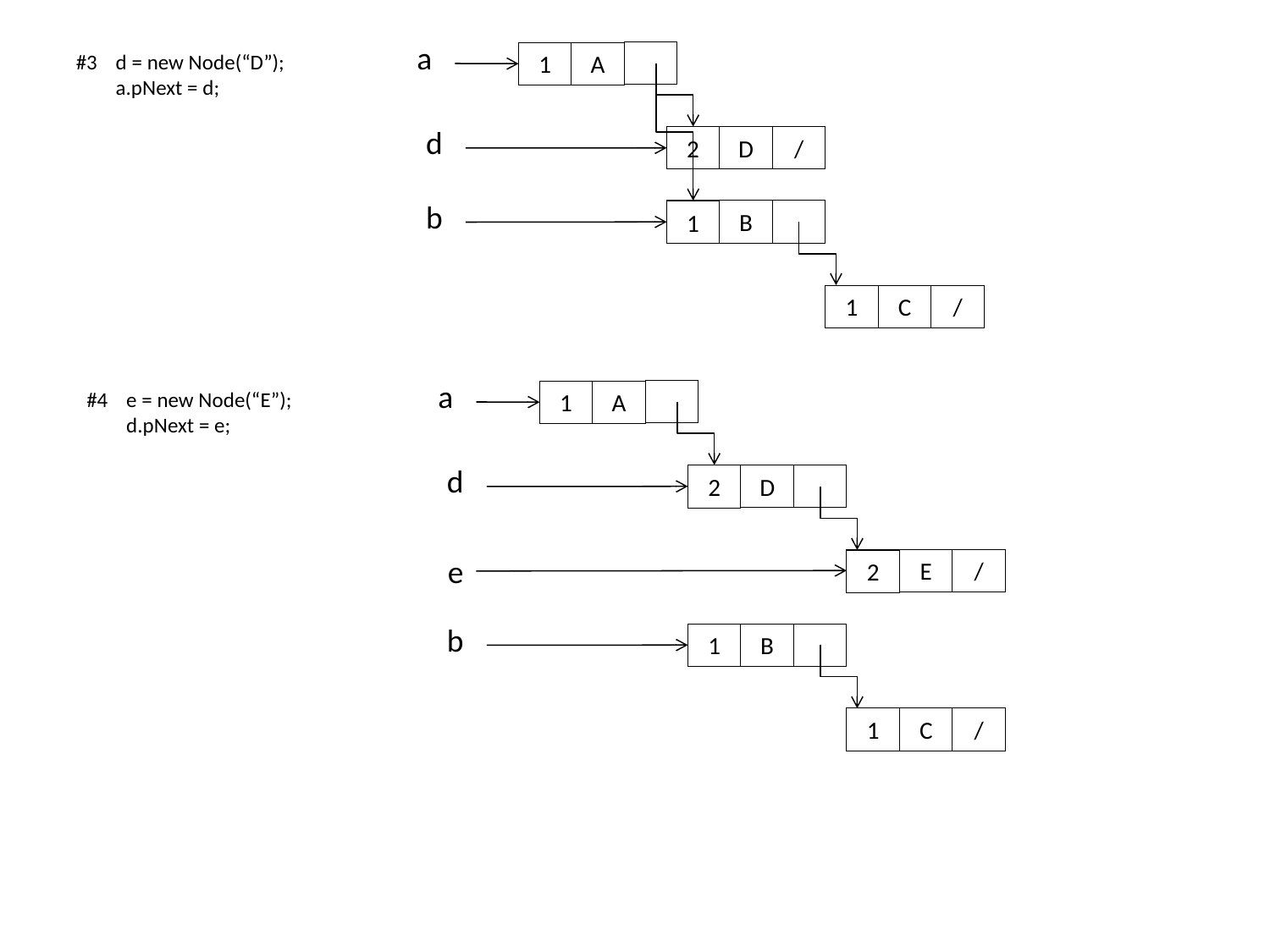

a

#3	d = new Node(“D”);
	a.pNext = d;
1
A
d
1
2
D
/
b
2
B

1
1
C
/
a
#4	e = new Node(“E”);
	d.pNext = e;

1
A
d
1
D

2
e
1
E
/
2
b
2
B

1
1
C
/